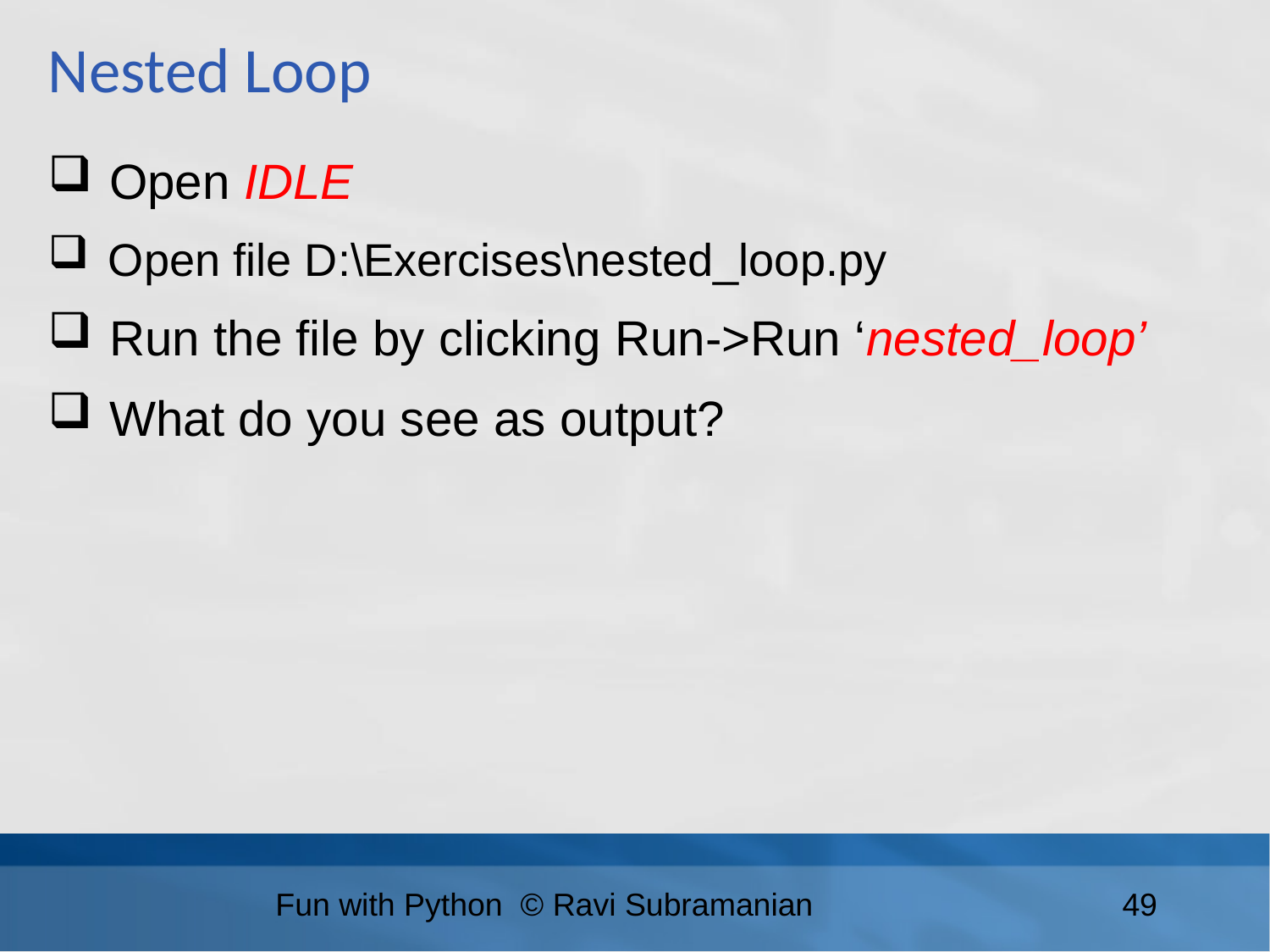

Nested Loop
 Open IDLE
 Open file D:\Exercises\nested_loop.py
 Run the file by clicking Run->Run ‘nested_loop’
 What do you see as output?